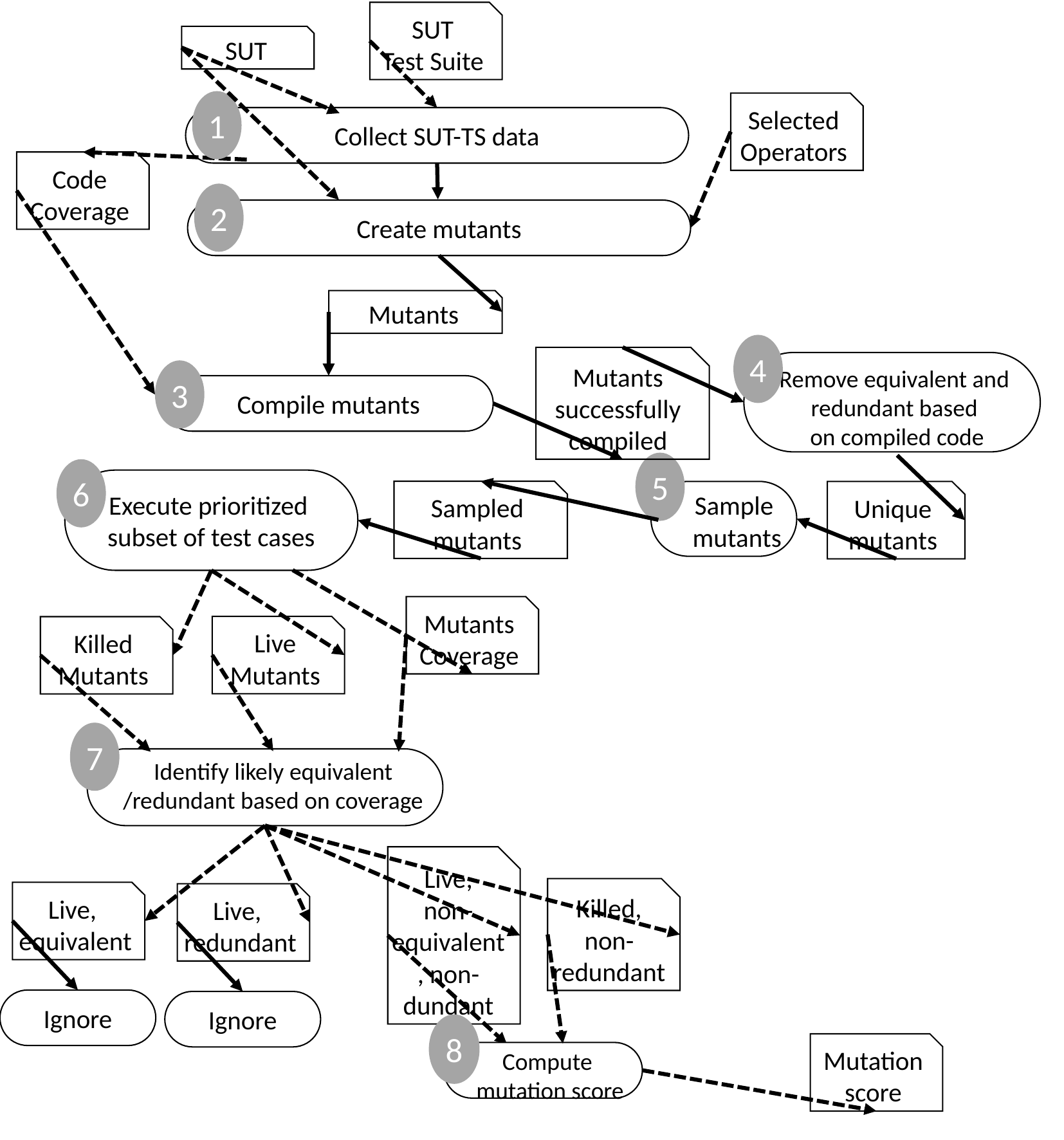

SUT
Test Suite
SUT
Selected
Operators
1
Collect SUT-TS data
Code
Coverage
2
Create mutants
Mutants
4
Mutants
successfully
compiled

Remove equivalent and
redundant based
on compiled code
3
Compile mutants
5
6
Execute prioritized
subset of test cases
Sampled
mutants
Unique
mutants

Sample
mutants
Mutants
Coverage
Live
Mutants
Killed
Mutants
7

Identify likely equivalent
/redundant based on coverage
Live,
non-equivalent, non-dundant
Killed,
non-redundant
Live,
equivalent
Live,
redundant
Ignore
Ignore
8
Mutation
score
Compute
mutation score